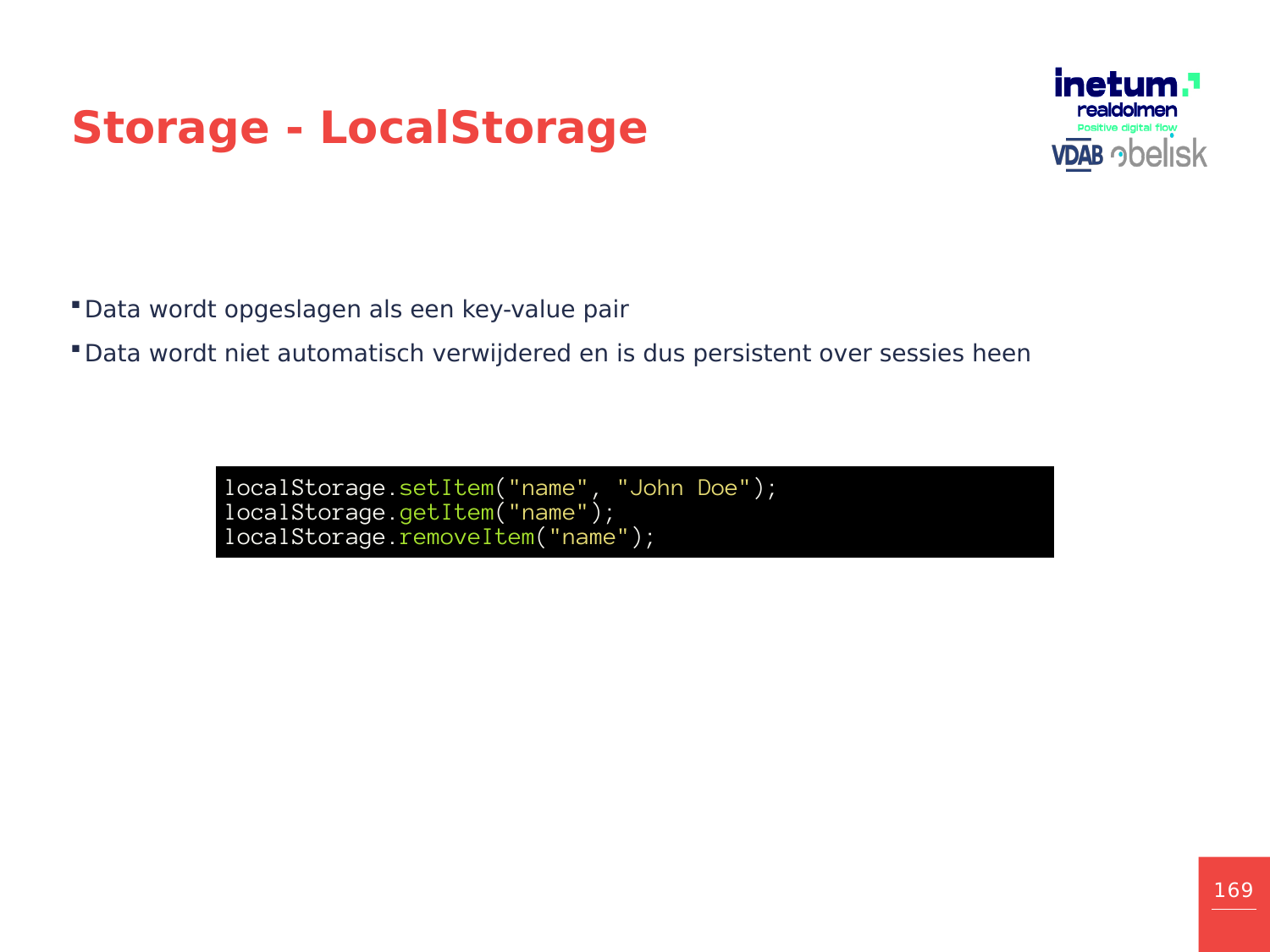

# Storage - LocalStorage
Data wordt opgeslagen als een key-value pair
Data wordt niet automatisch verwijdered en is dus persistent over sessies heen
| localStorage.setItem("name", "John Doe"); localStorage.getItem("name"); localStorage.removeItem("name"); |
| --- |